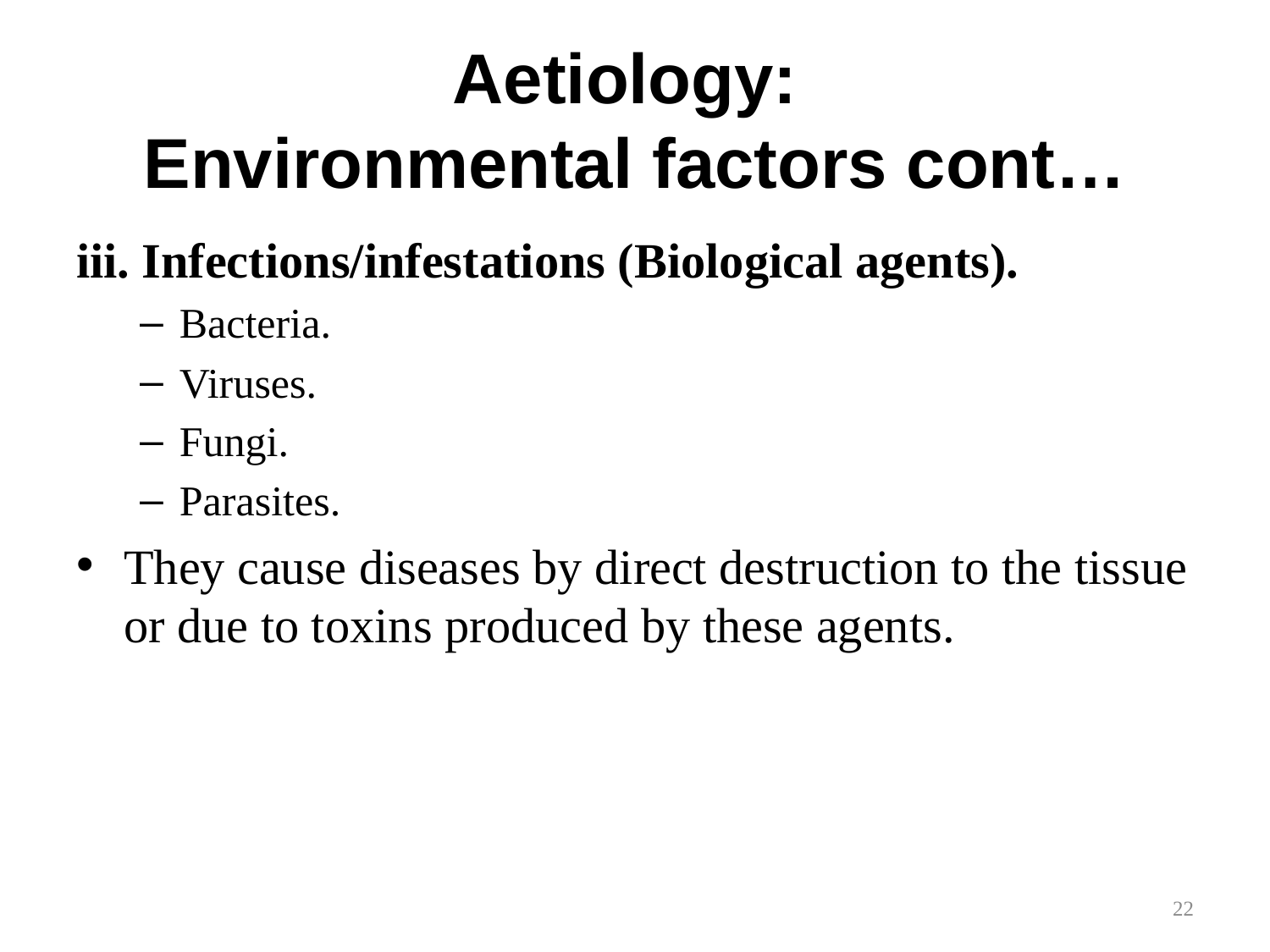

# Aetiology: Environmental factors cont…
iii. Infections/infestations (Biological agents).
Bacteria.
Viruses.
Fungi.
Parasites.
They cause diseases by direct destruction to the tissue or due to toxins produced by these agents.

22